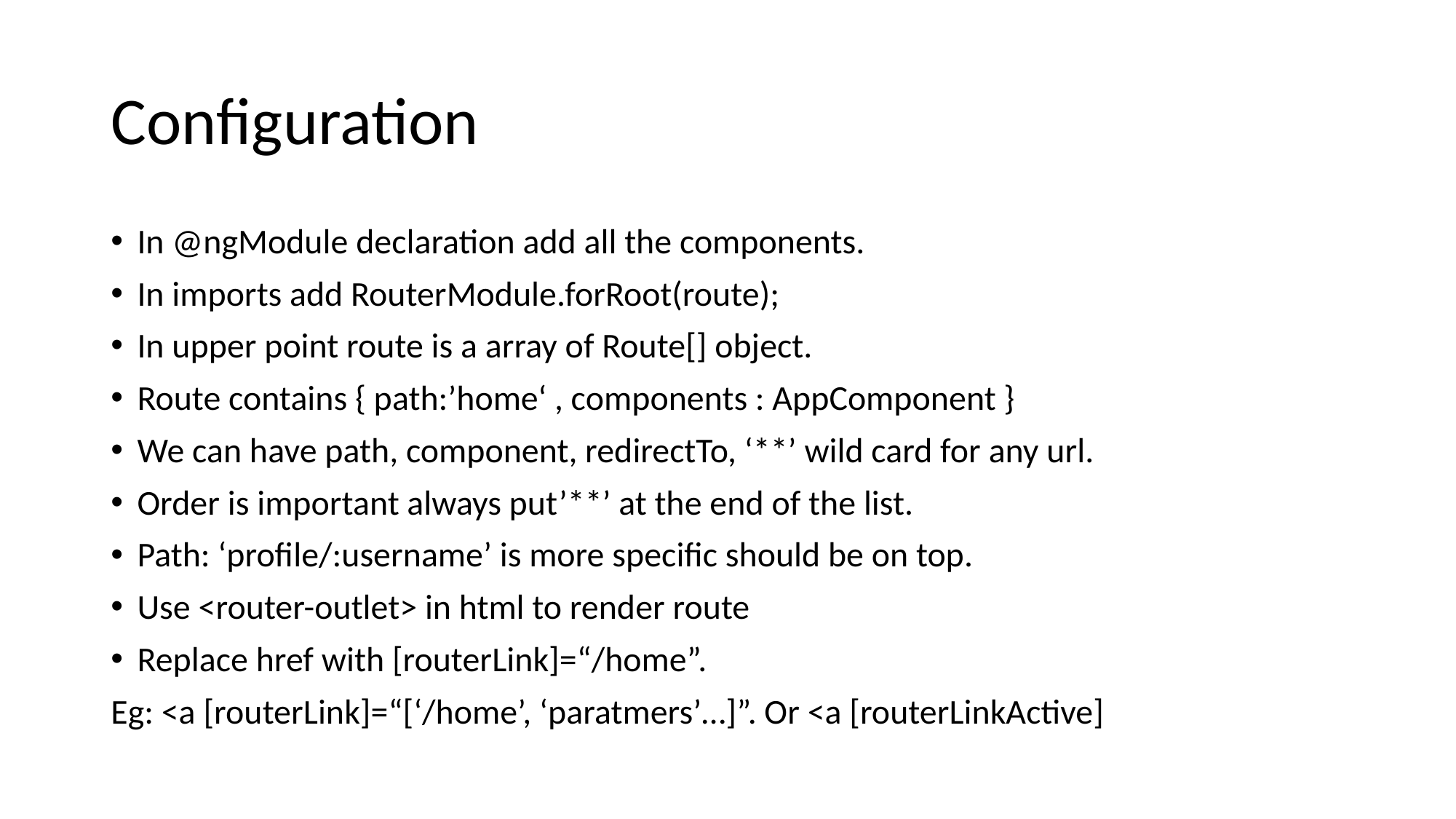

# Configuration
In @ngModule declaration add all the components.
In imports add RouterModule.forRoot(route);
In upper point route is a array of Route[] object.
Route contains { path:’home‘ , components : AppComponent }
We can have path, component, redirectTo, ‘**’ wild card for any url.
Order is important always put’**’ at the end of the list.
Path: ‘profile/:username’ is more specific should be on top.
Use <router-outlet> in html to render route
Replace href with [routerLink]=“/home”.
Eg: <a [routerLink]=“[‘/home’, ‘paratmers’…]”. Or <a [routerLinkActive]